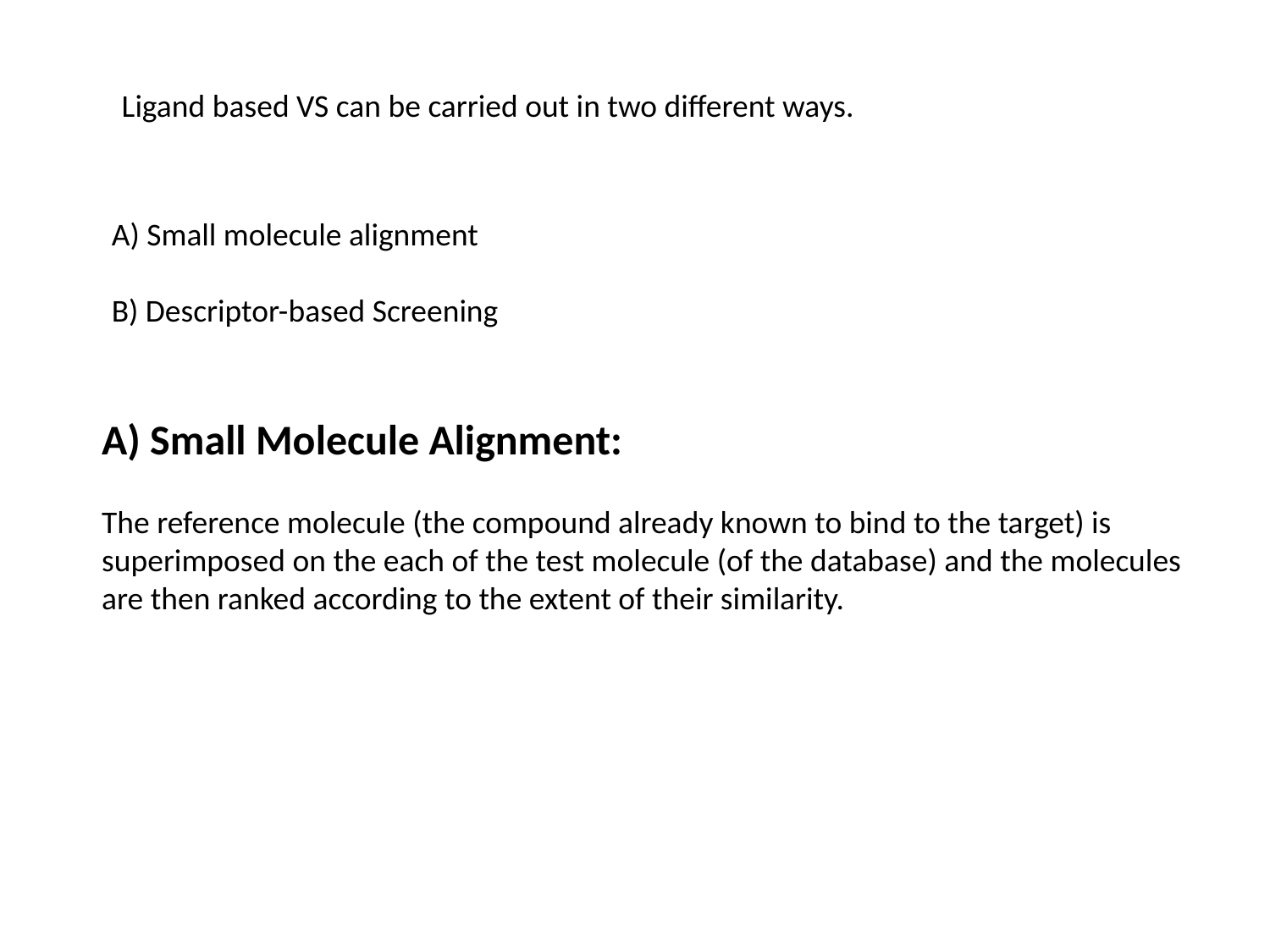

Ligand based VS can be carried out in two different ways.
A) Small molecule alignment

B) Descriptor-based Screening
A) Small Molecule Alignment:

The reference molecule (the compound already known to bind to the target) is
superimposed on the each of the test molecule (of the database) and the molecules
are then ranked according to the extent of their similarity.